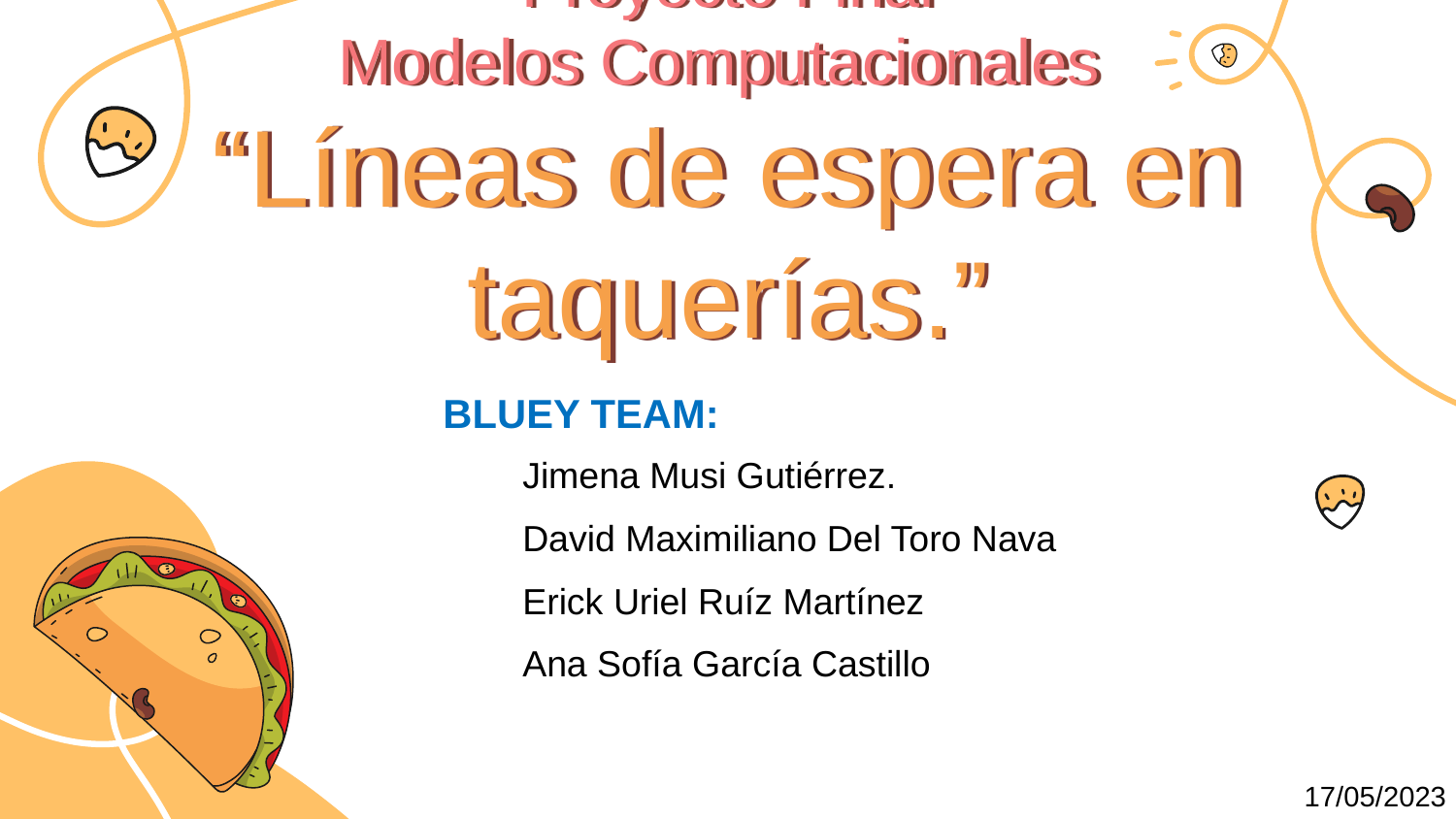

# Proyecto Final Modelos Computacionales “Líneas de espera en taquerías.”

BLUEY TEAM:

Jimena Musi Gutiérrez.
David Maximiliano Del Toro Nava
Erick Uriel Ruíz Martínez
Ana Sofía García Castillo

17/05/2023